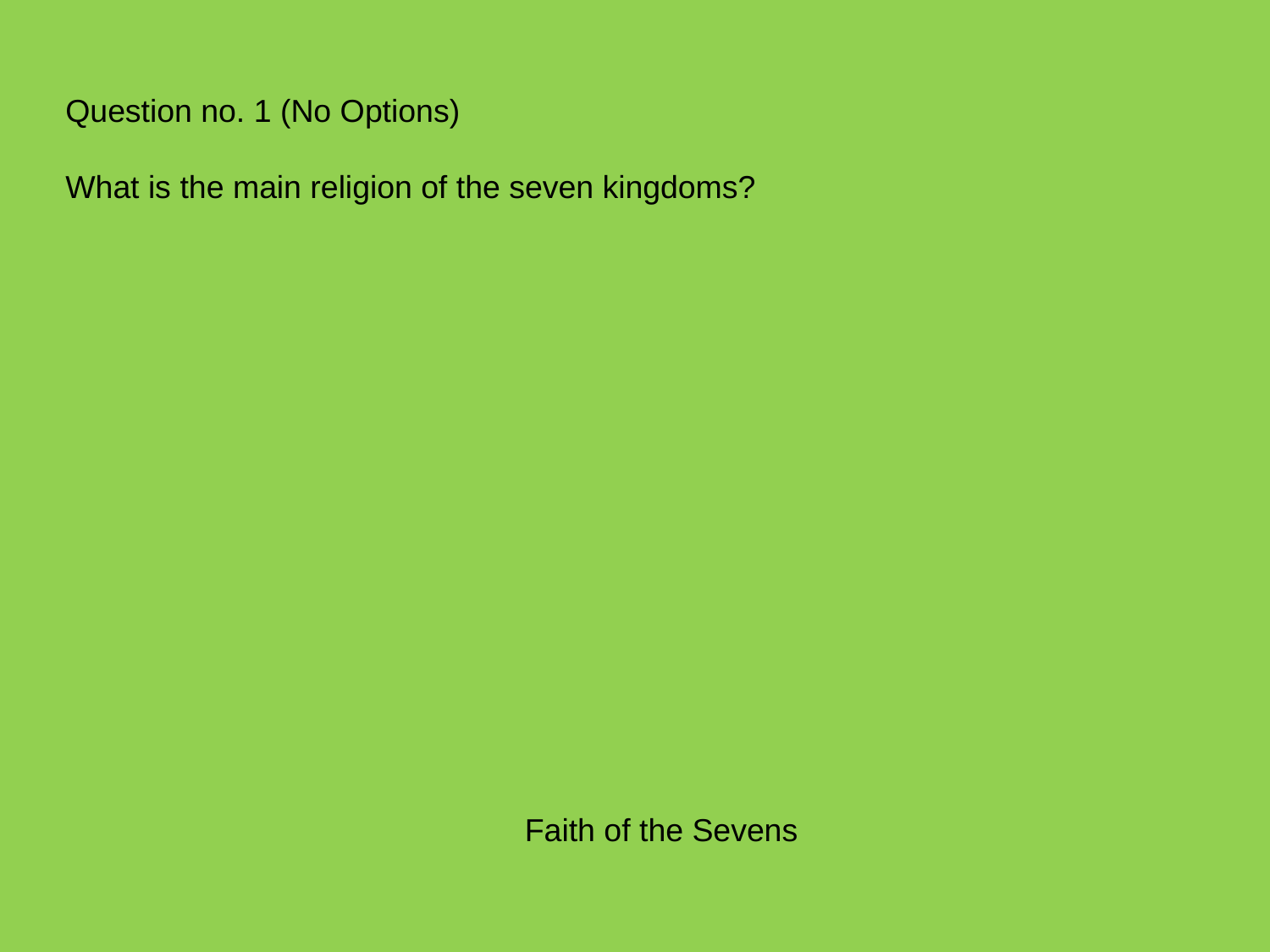

Question no. 1 (No Options)

What is the main religion of the seven kingdoms?
Faith of the Sevens